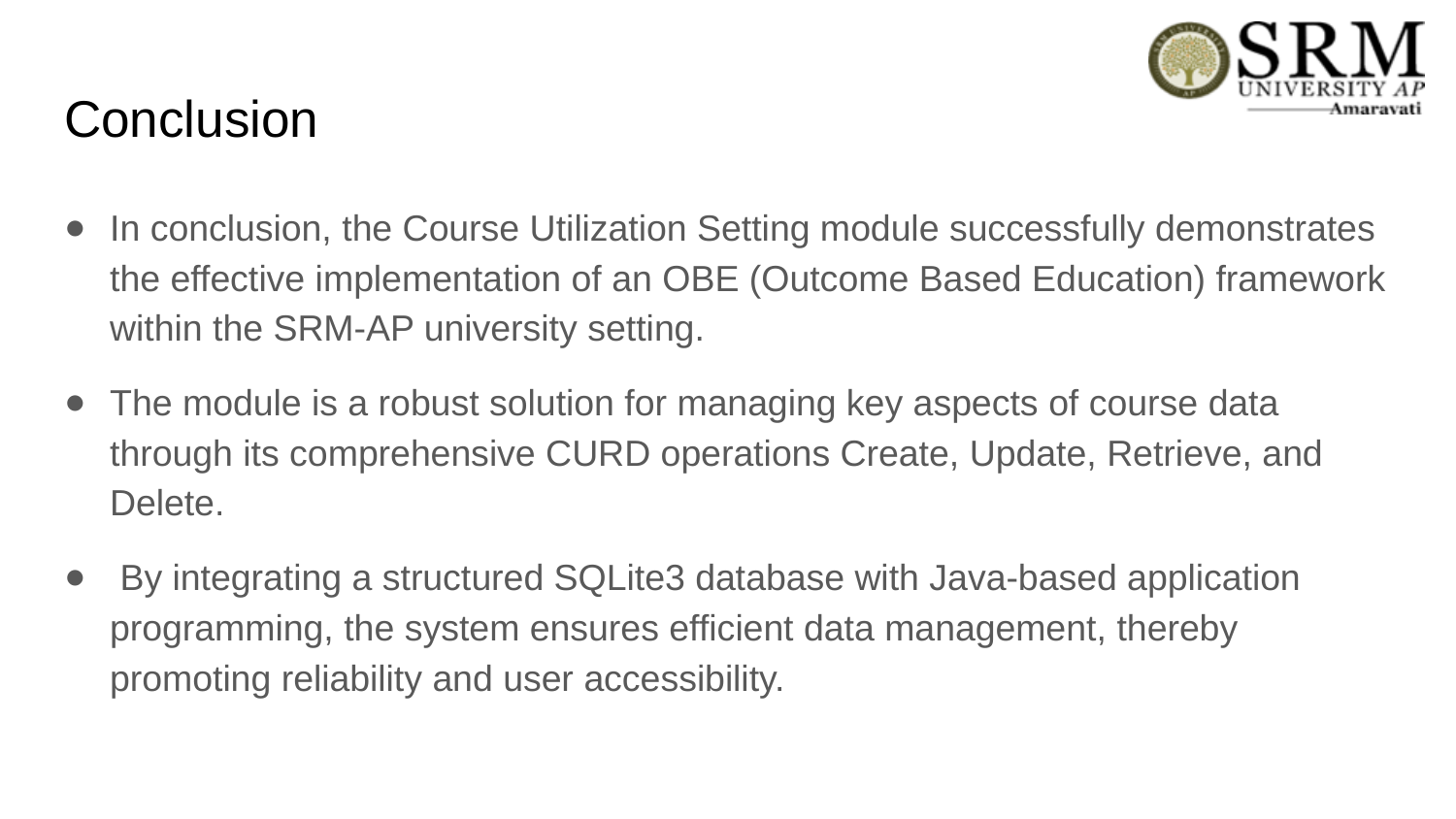

# Conclusion
In conclusion, the Course Utilization Setting module successfully demonstrates the effective implementation of an OBE (Outcome Based Education) framework within the SRM-AP university setting.
The module is a robust solution for managing key aspects of course data through its comprehensive CURD operations Create, Update, Retrieve, and Delete.
 By integrating a structured SQLite3 database with Java-based application programming, the system ensures efficient data management, thereby promoting reliability and user accessibility.